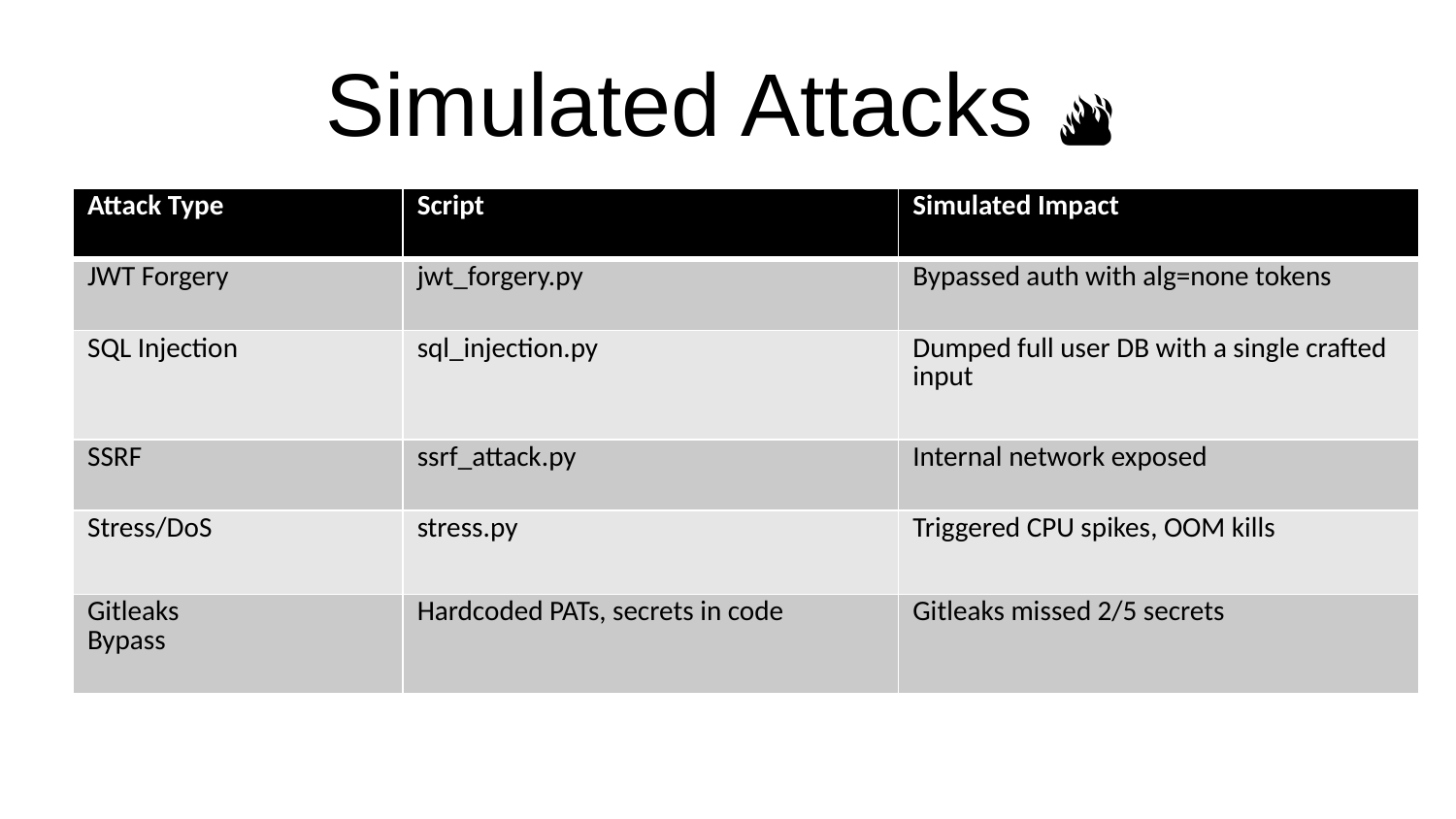

# Simulated Attacks 🔥
| Attack Type | Script | Simulated Impact |
| --- | --- | --- |
| JWT Forgery | jwt\_forgery.py | Bypassed auth with alg=none tokens |
| SQL Injection | sql\_injection.py | Dumped full user DB with a single crafted input |
| SSRF | ssrf\_attack.py | Internal network exposed |
| Stress/DoS | stress.py | Triggered CPU spikes, OOM kills |
| Gitleaks Bypass | Hardcoded PATs, secrets in code | Gitleaks missed 2/5 secrets |